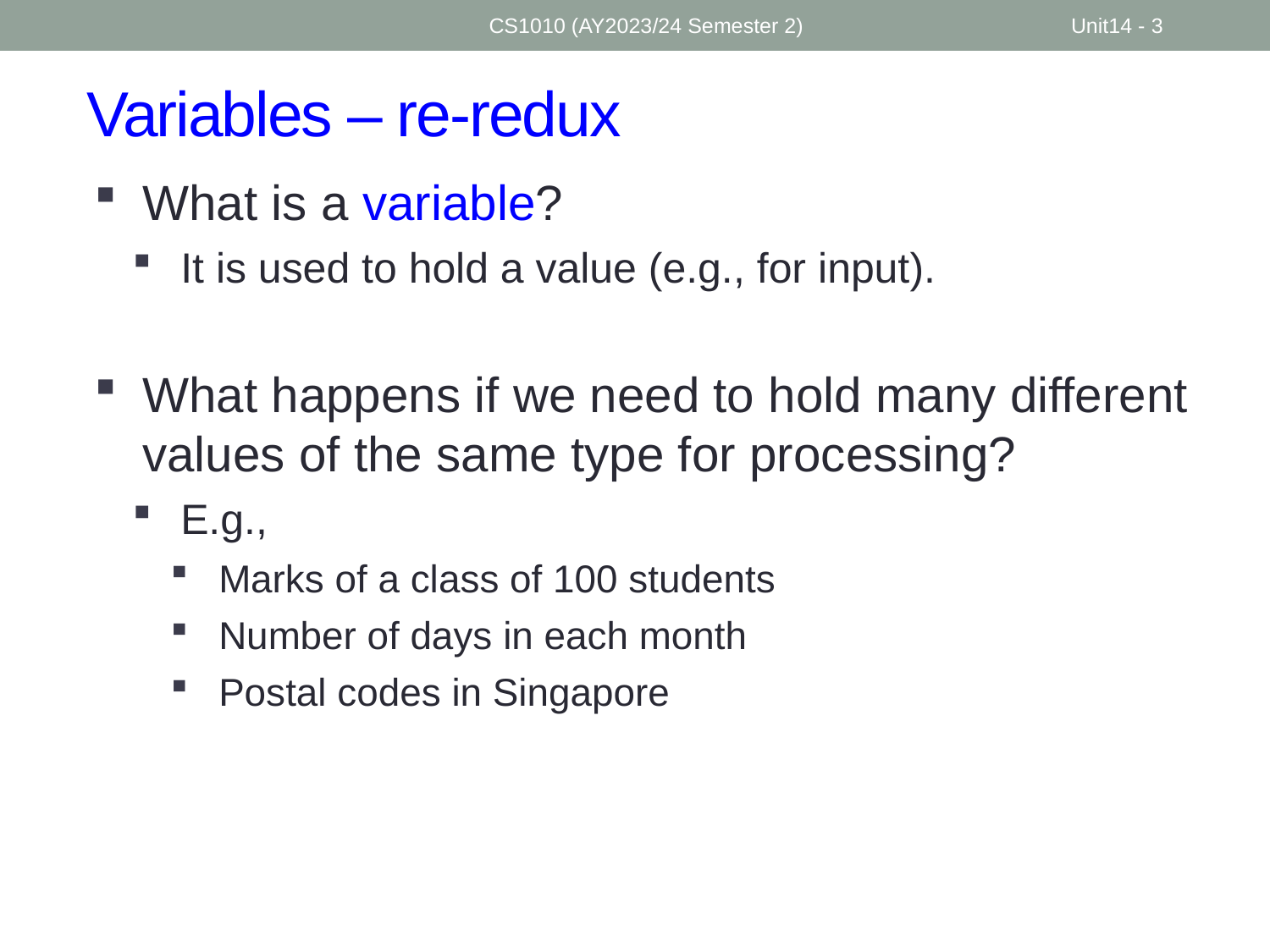

CS1010 (AY2023/24 Semester 2)
Unit14 - 3
# Variables – re-redux
What is a variable?
It is used to hold a value (e.g., for input).

What happens if we need to hold many different values of the same type for processing?
E.g.,
Marks of a class of 100 students
Number of days in each month
Postal codes in Singapore